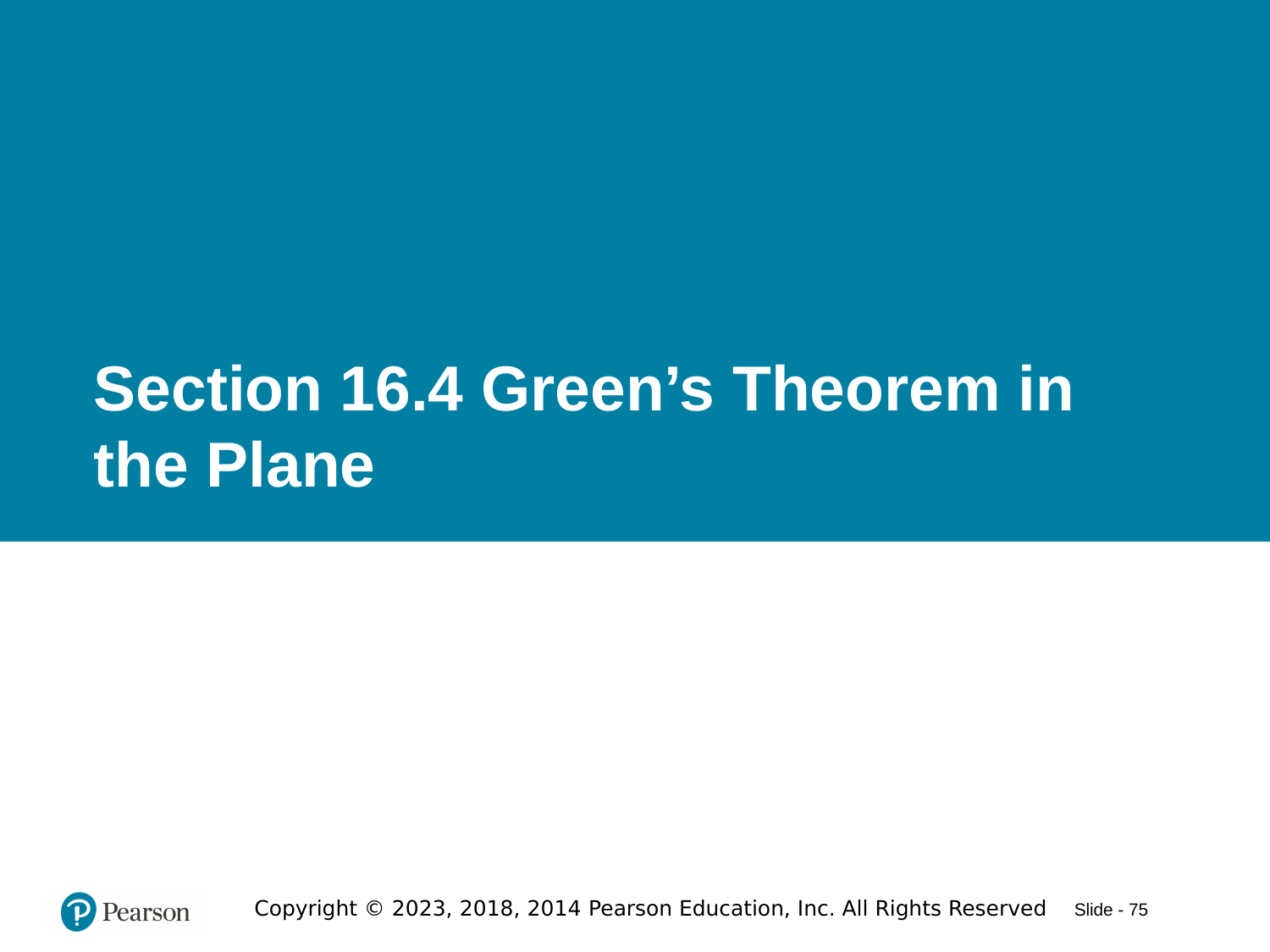

# Section 16.4 Green’s Theorem in the Plane